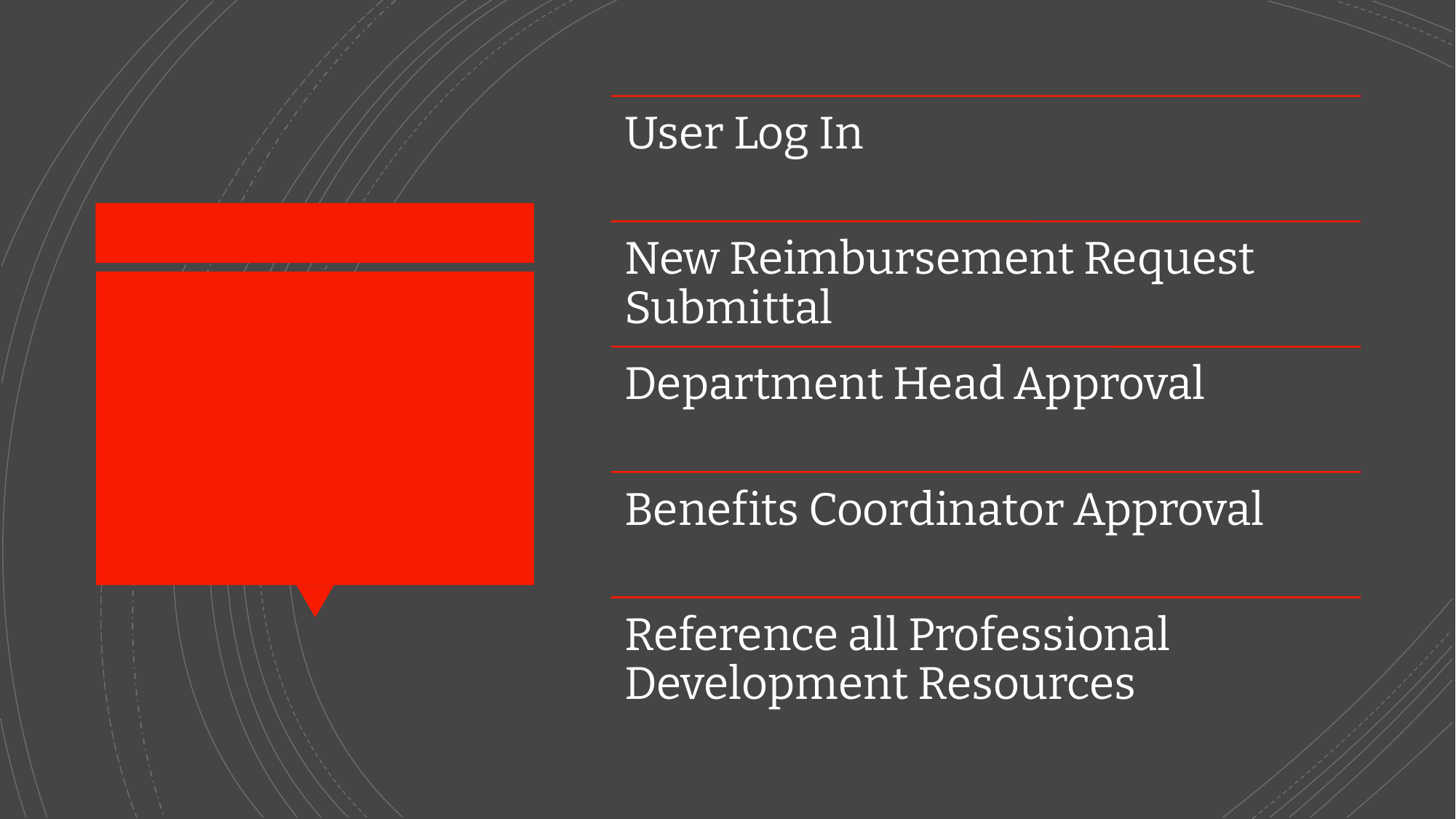

User Log In
New Reimbursement Request Submittal
Department Head Approval
Benefits Coordinator Approval
Reference all Professional Development Resources